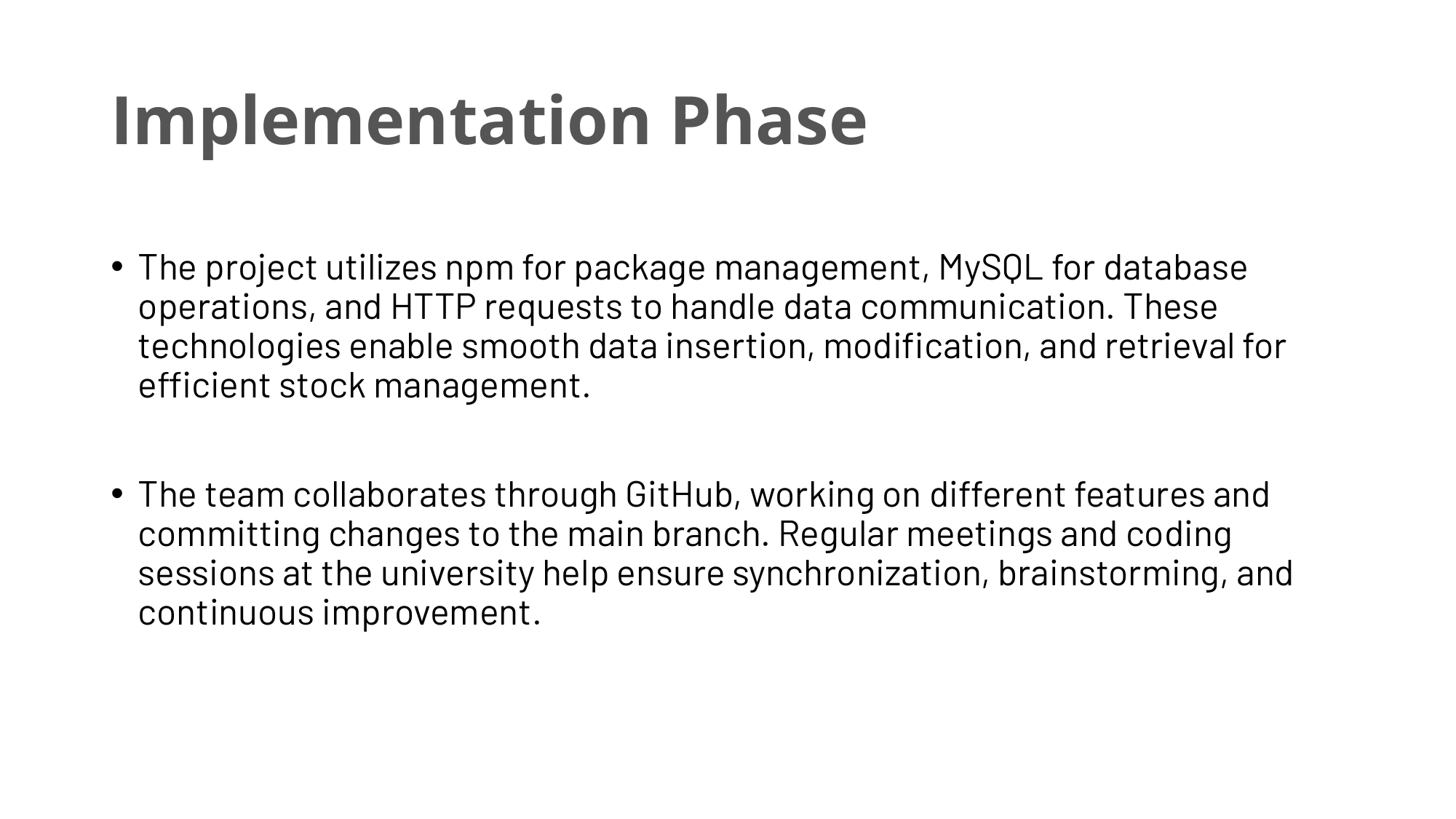

# Implementation Phase
The project utilizes npm for package management, MySQL for database operations, and HTTP requests to handle data communication. These technologies enable smooth data insertion, modification, and retrieval for efficient stock management.

The team collaborates through GitHub, working on different features and committing changes to the main branch. Regular meetings and coding sessions at the university help ensure synchronization, brainstorming, and continuous improvement.